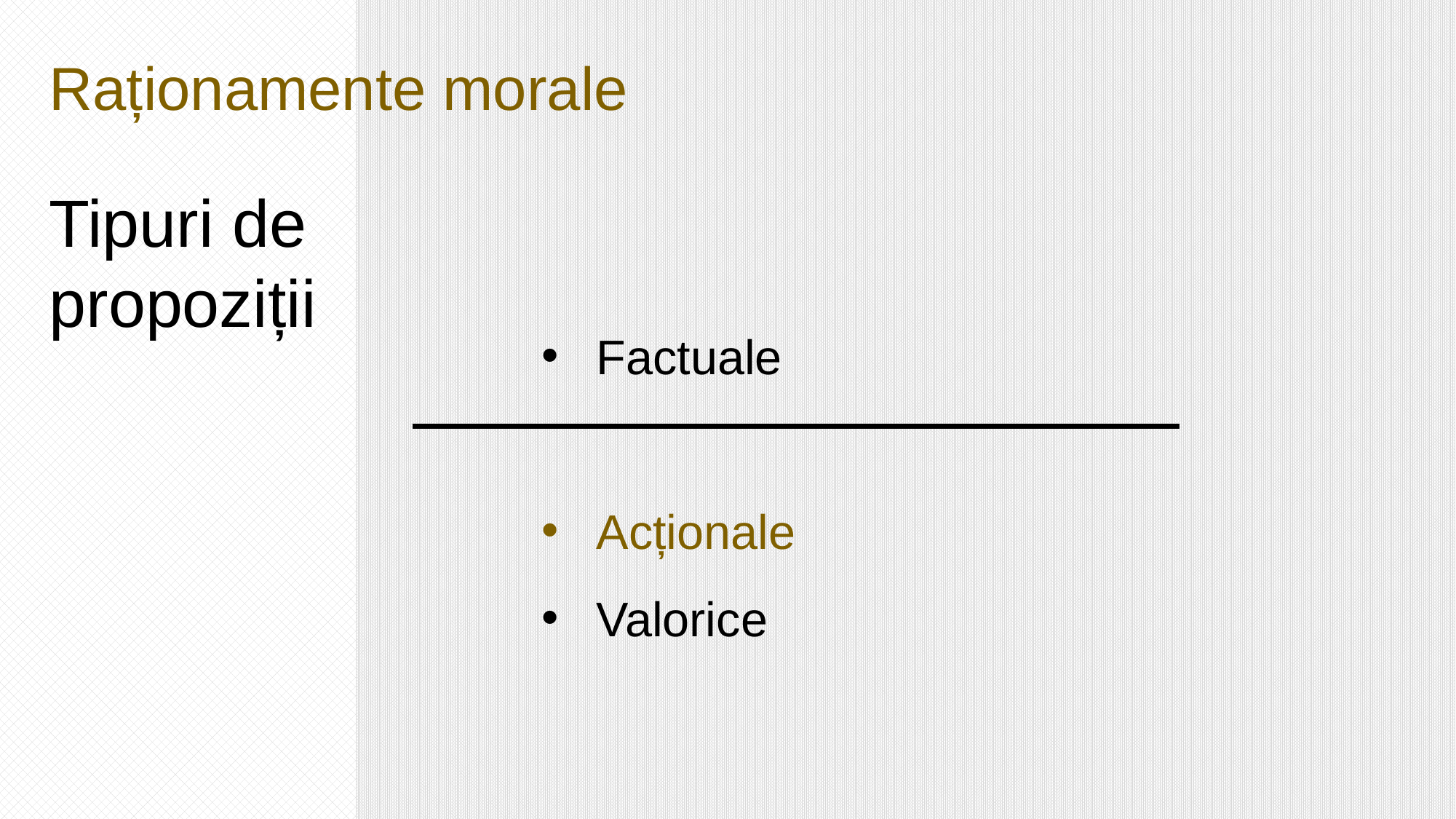

Raționamente morale
Tipuri de propoziții
Factuale

Acționale
Valorice